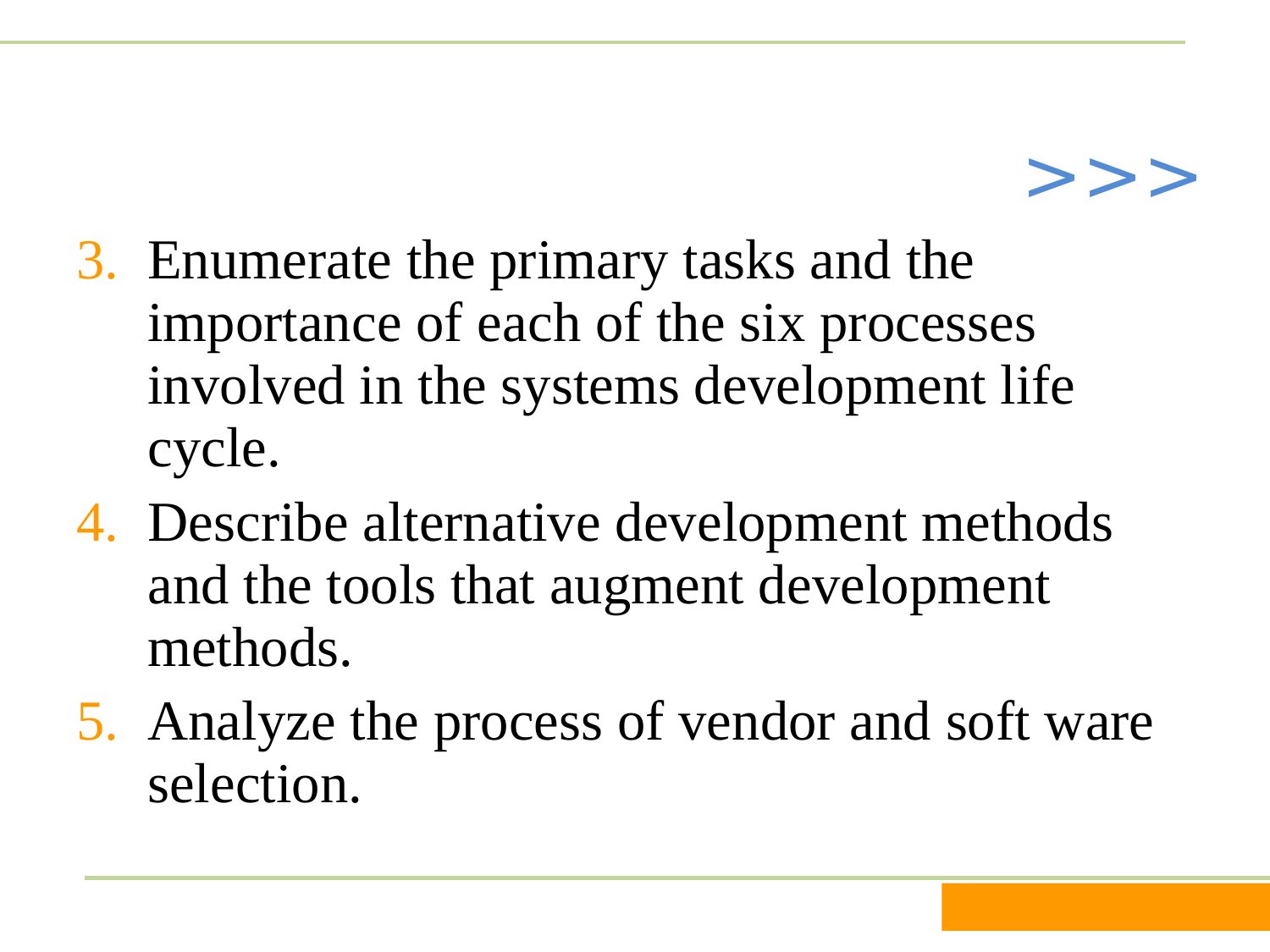

Enumerate the primary tasks and the importance of each of the six processes involved in the systems development life cycle.
Describe alternative development methods and the tools that augment development methods.
Analyze the process of vendor and soft ware selection.